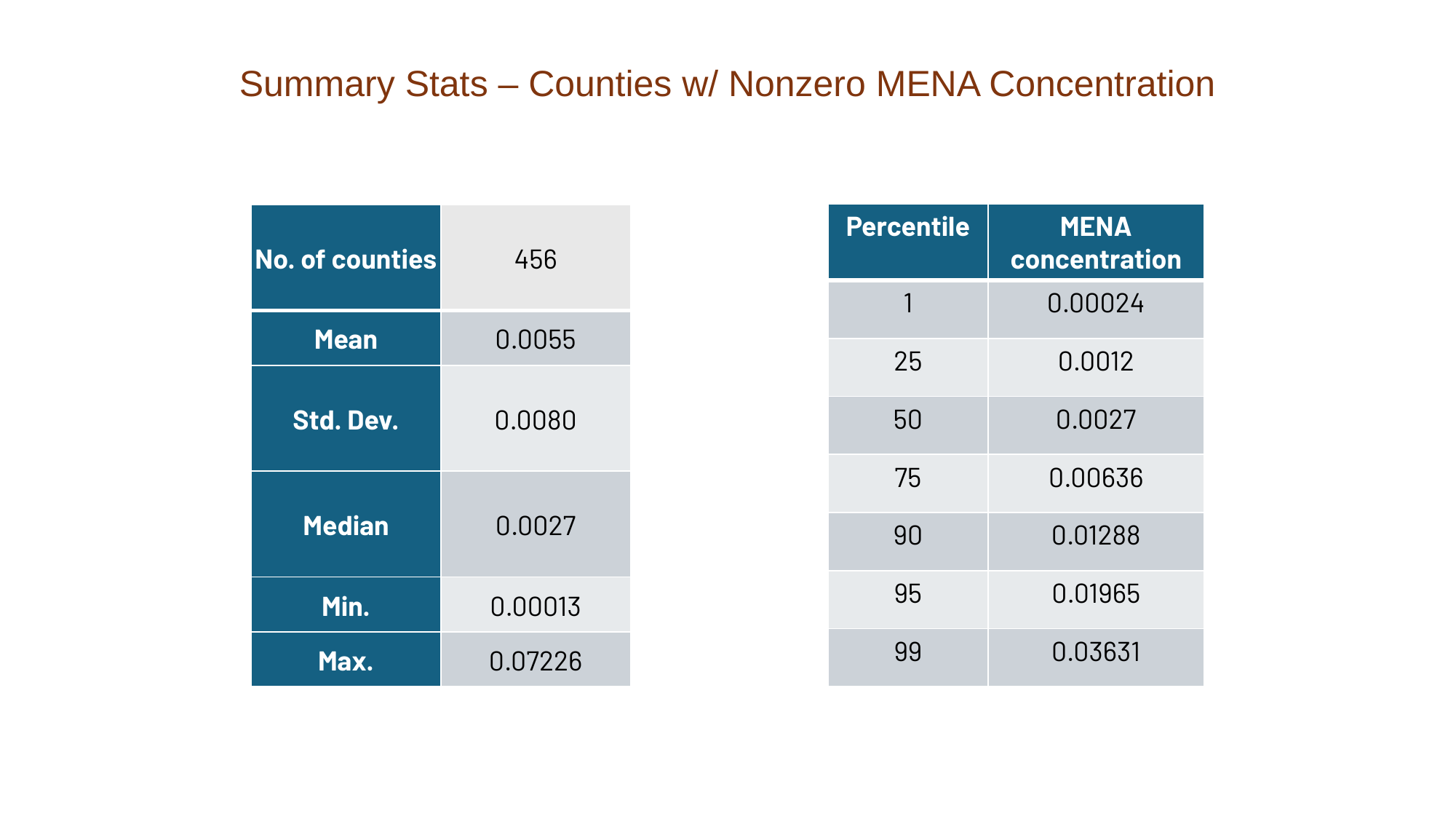

Summary Stats – Counties w/ Nonzero MENA Concentration
| Percentile | MENA concentration |
| --- | --- |
| 1 | 0.00024 |
| 25 | 0.0012 |
| 50 | 0.0027 |
| 75 | 0.00636 |
| 90 | 0.01288 |
| 95 | 0.01965 |
| 99 | 0.03631 |
| No. of counties | 456 |
| --- | --- |
| Mean | 0.0055 |
| Std. Dev. | 0.0080 |
| Median | 0.0027 |
| Min. | 0.00013 |
| Max. | 0.07226 |